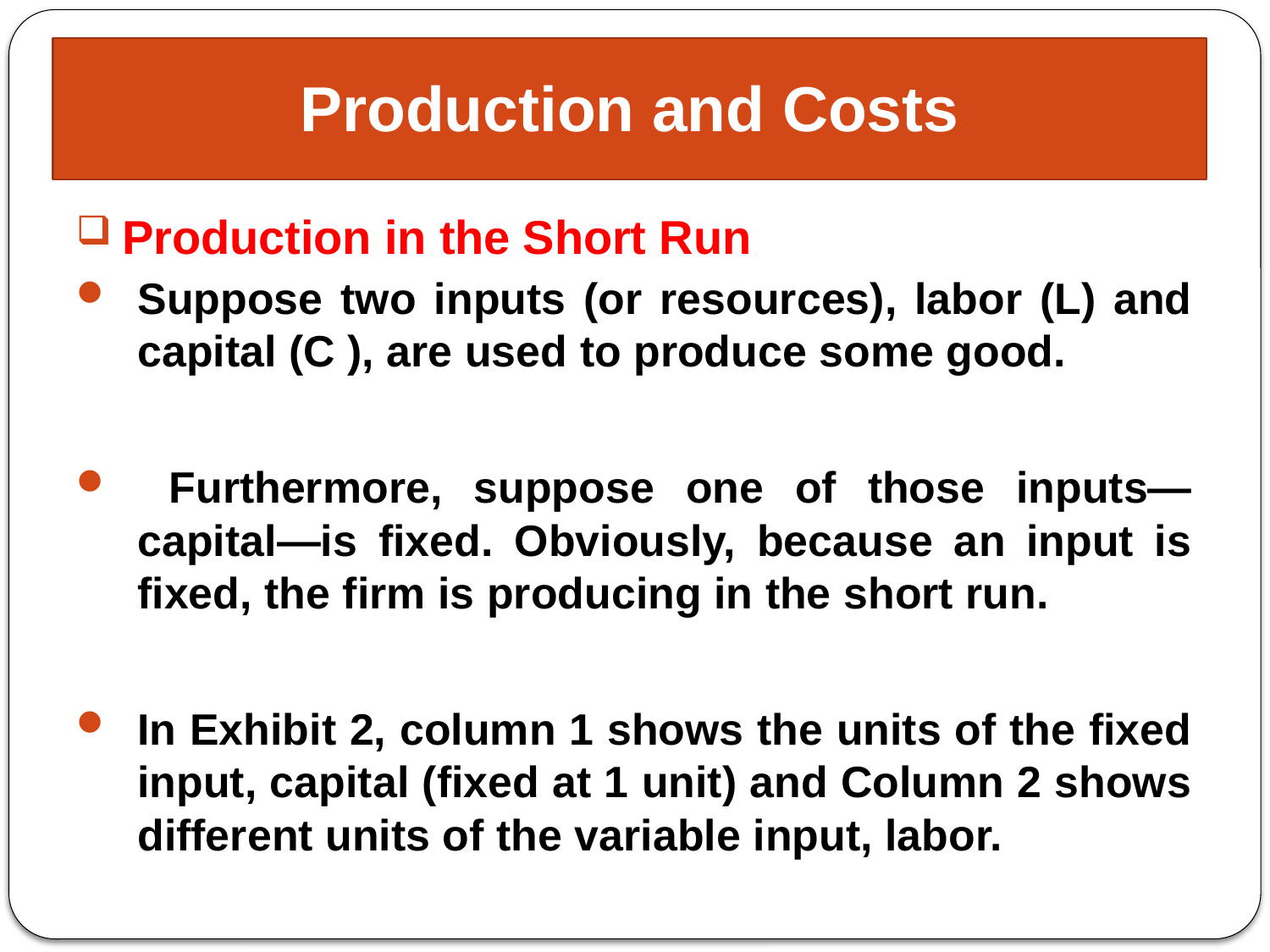

# Production and Costs
Production in the Short Run
Suppose two inputs (or resources), labor (L) and capital (C ), are used to produce some good.

 Furthermore, suppose one of those inputs—capital—is fixed. Obviously, because an input is fixed, the firm is producing in the short run.

In Exhibit 2, column 1 shows the units of the fixed input, capital (fixed at 1 unit) and Column 2 shows different units of the variable input, labor.